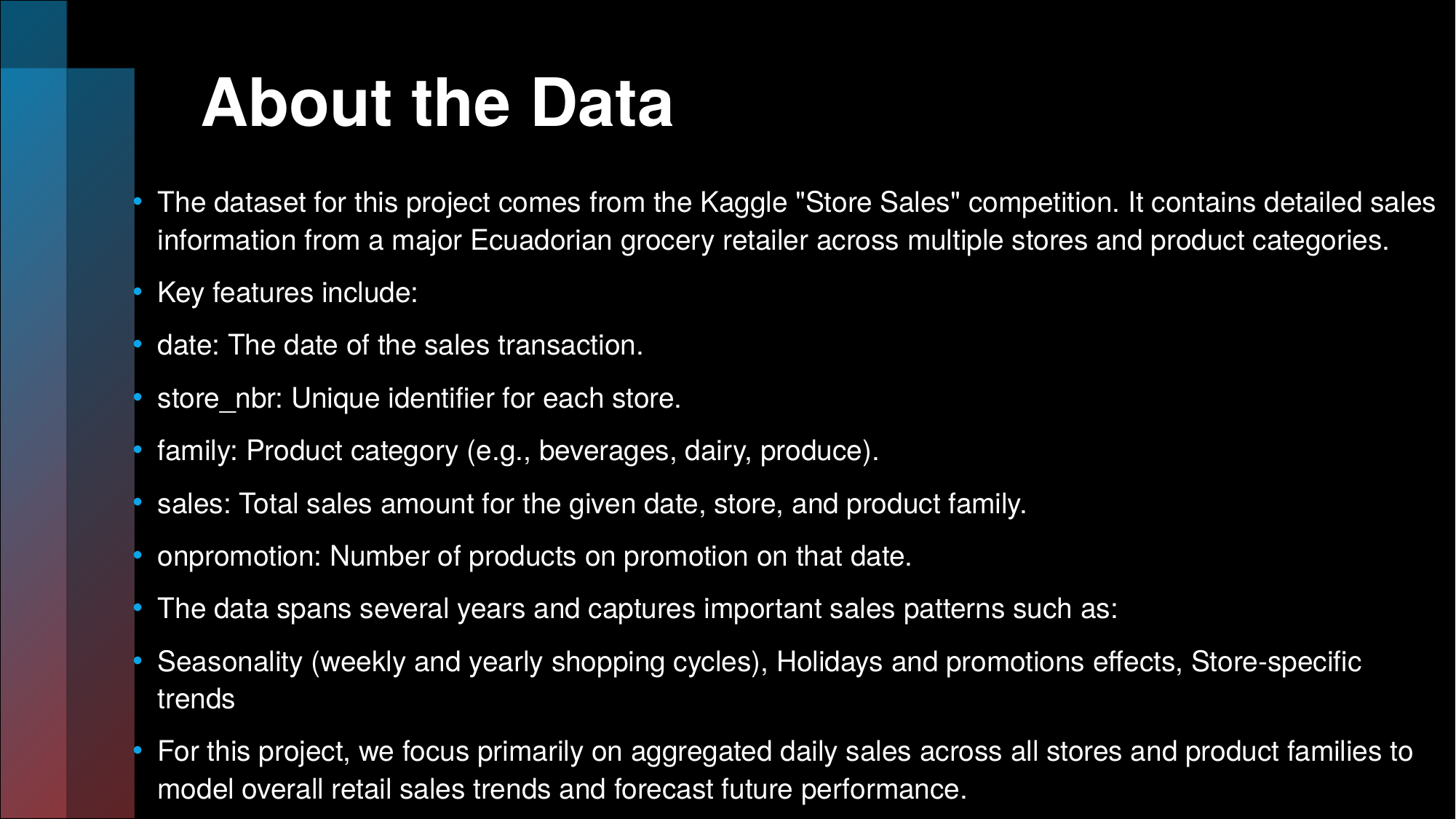

# About the Data
The dataset for this project comes from the Kaggle "Store Sales" competition. It contains detailed sales information from a major Ecuadorian grocery retailer across multiple stores and product categories.
Key features include:
date: The date of the sales transaction.
store_nbr: Unique identifier for each store.
family: Product category (e.g., beverages, dairy, produce).
sales: Total sales amount for the given date, store, and product family.
onpromotion: Number of products on promotion on that date.
The data spans several years and captures important sales patterns such as:
Seasonality (weekly and yearly shopping cycles), Holidays and promotions effects, Store-specific trends
For this project, we focus primarily on aggregated daily sales across all stores and product families to model overall retail sales trends and forecast future performance.